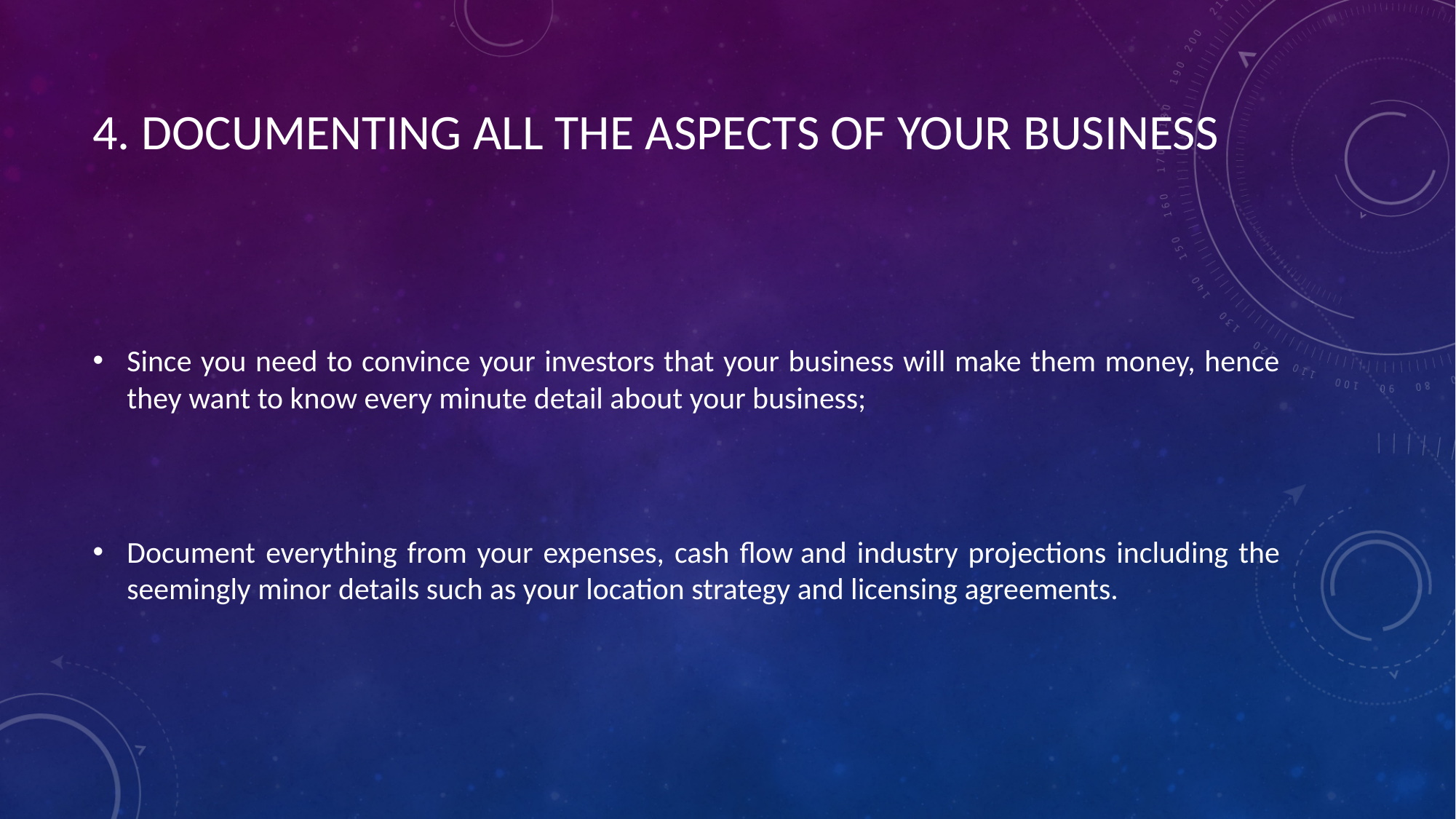

# 4. Documenting all the aspects of your business
Since you need to convince your investors that your business will make them money, hence they want to know every minute detail about your business;

Document everything from your expenses, cash flow and industry projections including the seemingly minor details such as your location strategy and licensing agreements.